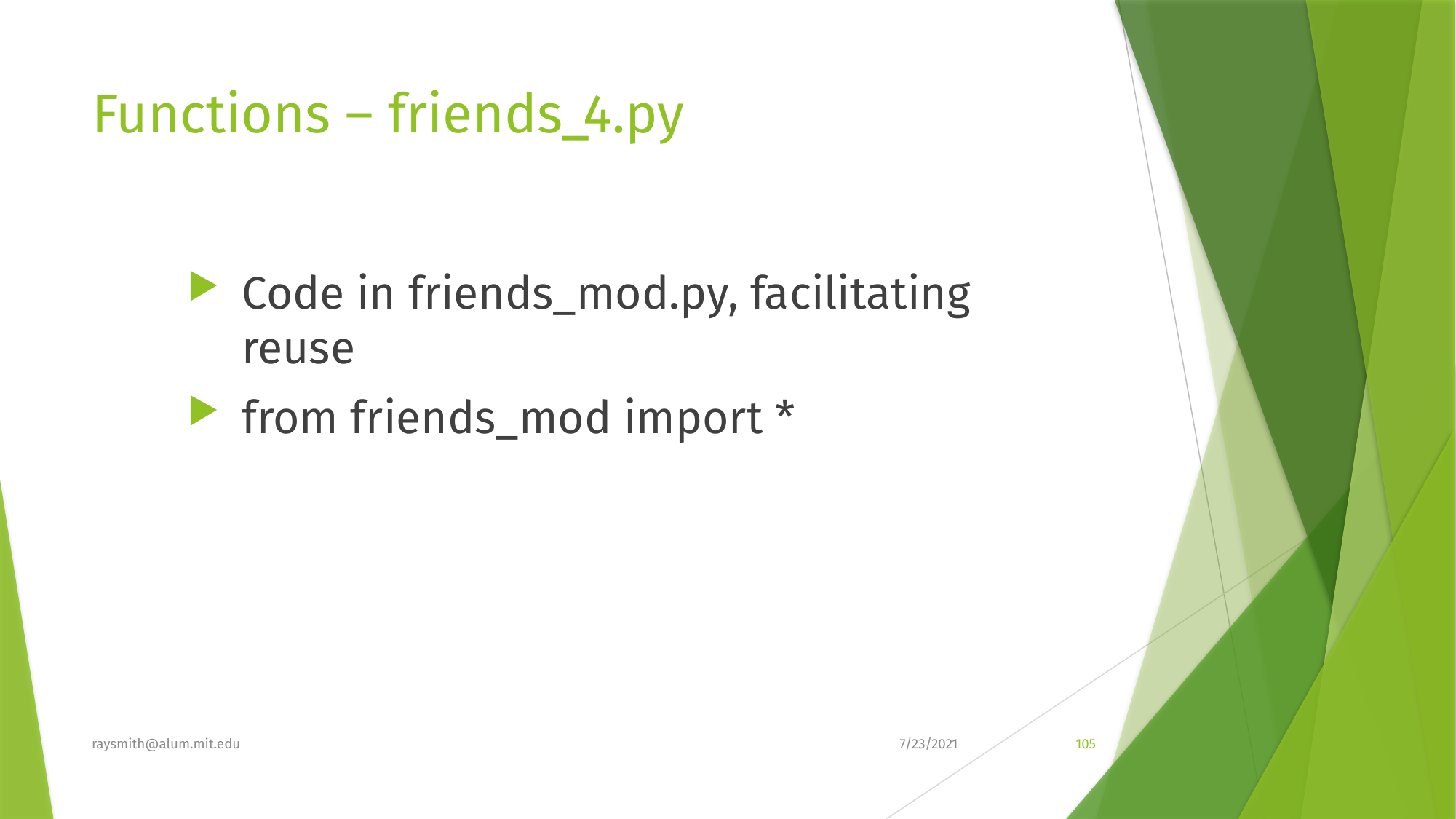

# Functions – friends_4.py
Code in friends_mod.py, facilitating reuse
from friends_mod import *
raysmith@alum.mit.edu
7/23/2021
105